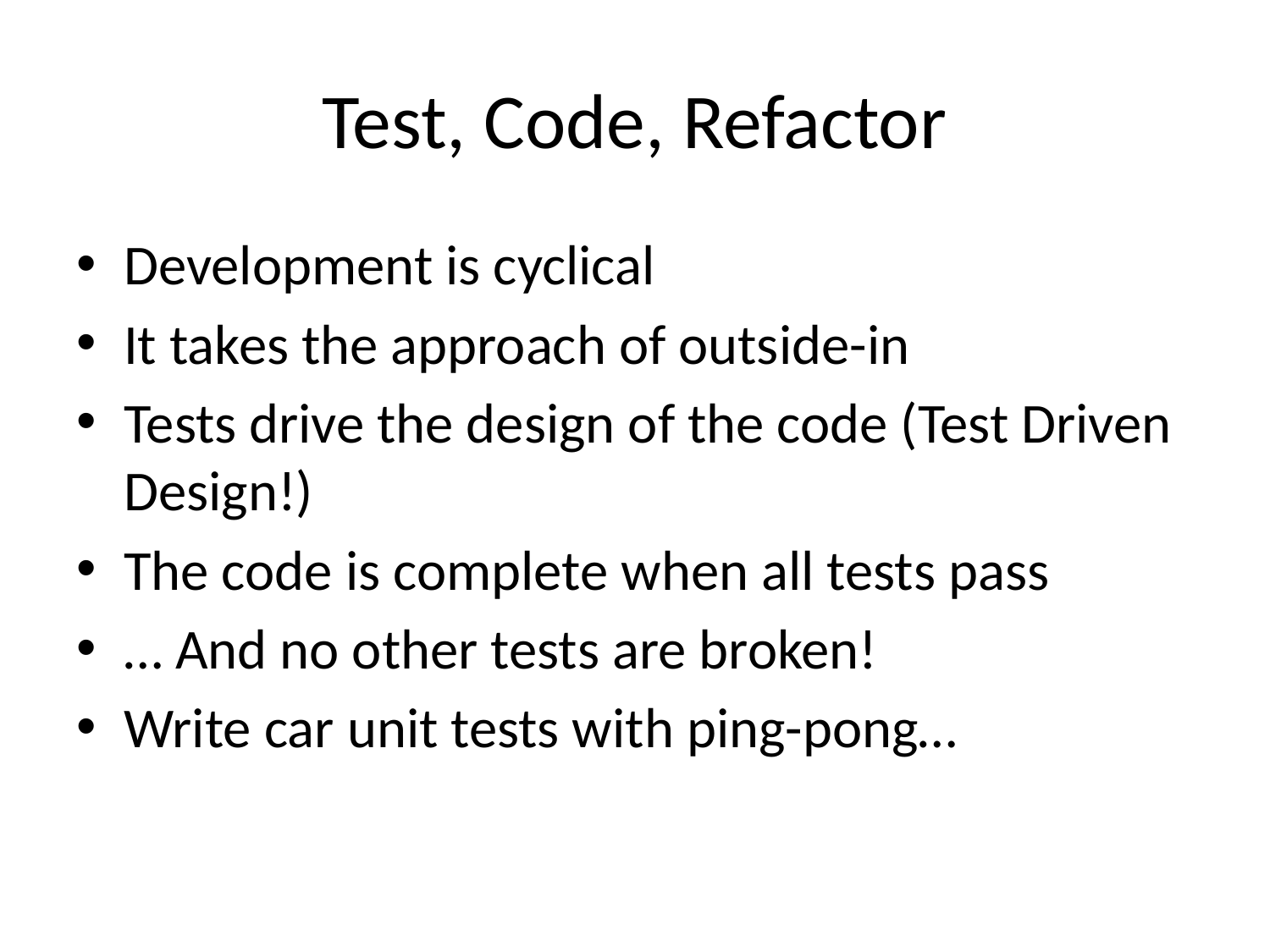

# Test, Code, Refactor
Development is cyclical
It takes the approach of outside-in
Tests drive the design of the code (Test Driven Design!)
The code is complete when all tests pass
… And no other tests are broken!
Write car unit tests with ping-pong…